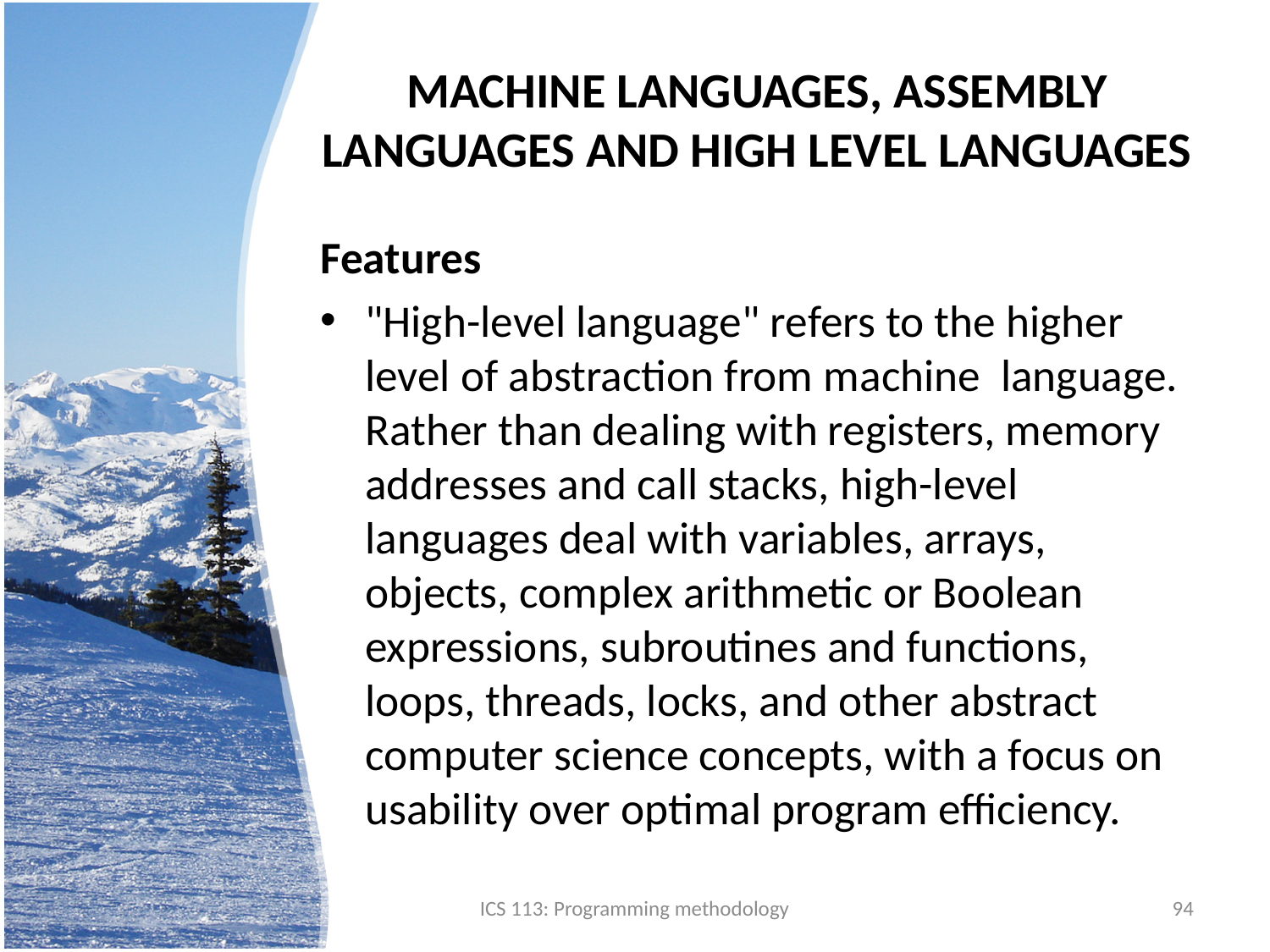

# MACHINE LANGUAGES, ASSEMBLY LANGUAGES AND HIGH LEVEL LANGUAGES
Features
"High-level language" refers to the higher level of abstraction from machine  language. Rather than dealing with registers, memory addresses and call stacks, high-level languages deal with variables, arrays, objects, complex arithmetic or Boolean expressions, subroutines and functions, loops, threads, locks, and other abstract computer science concepts, with a focus on usability over optimal program efficiency.

ICS 113: Programming methodology
94